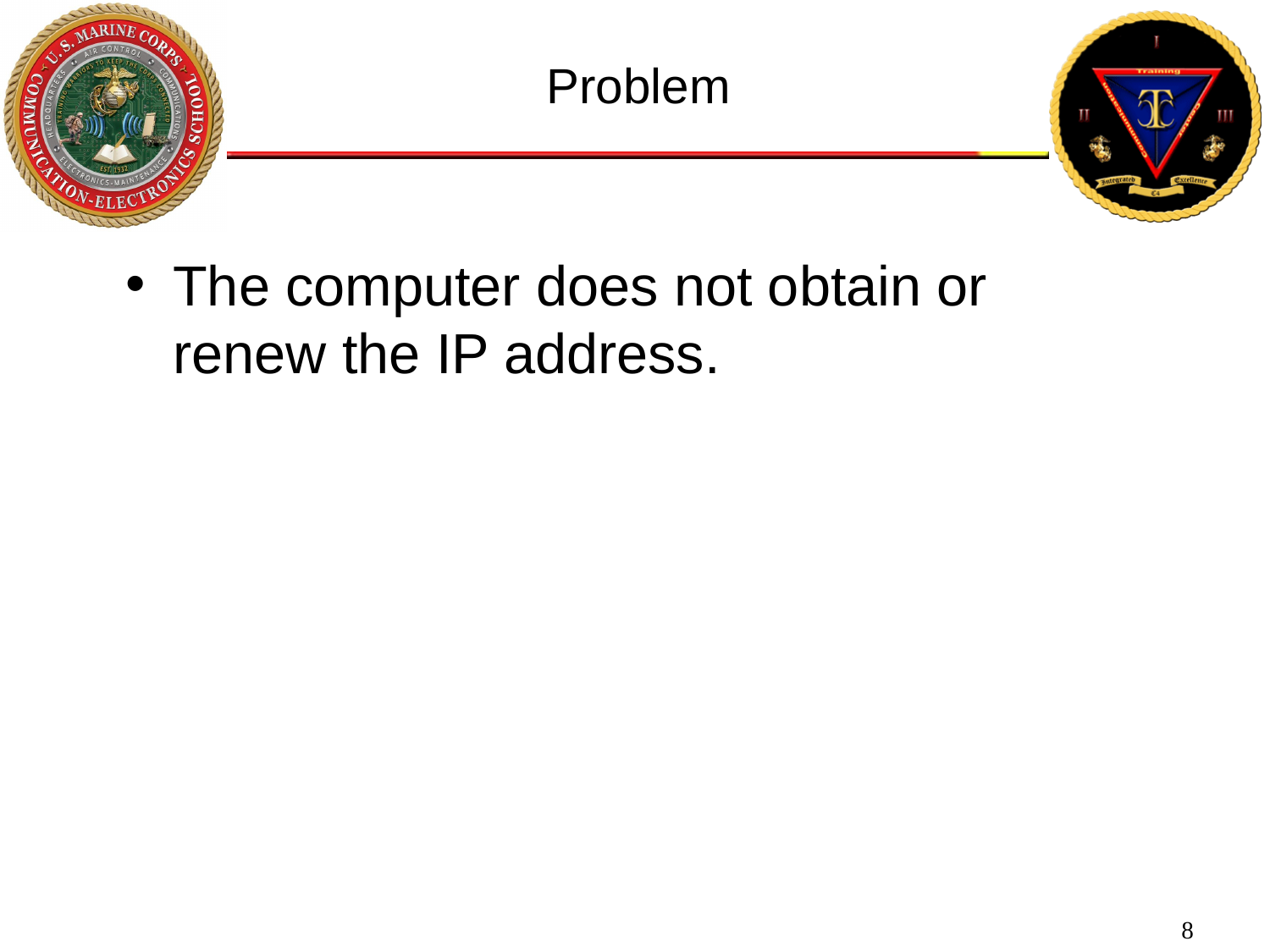

Problem
The computer does not obtain or renew the IP address.